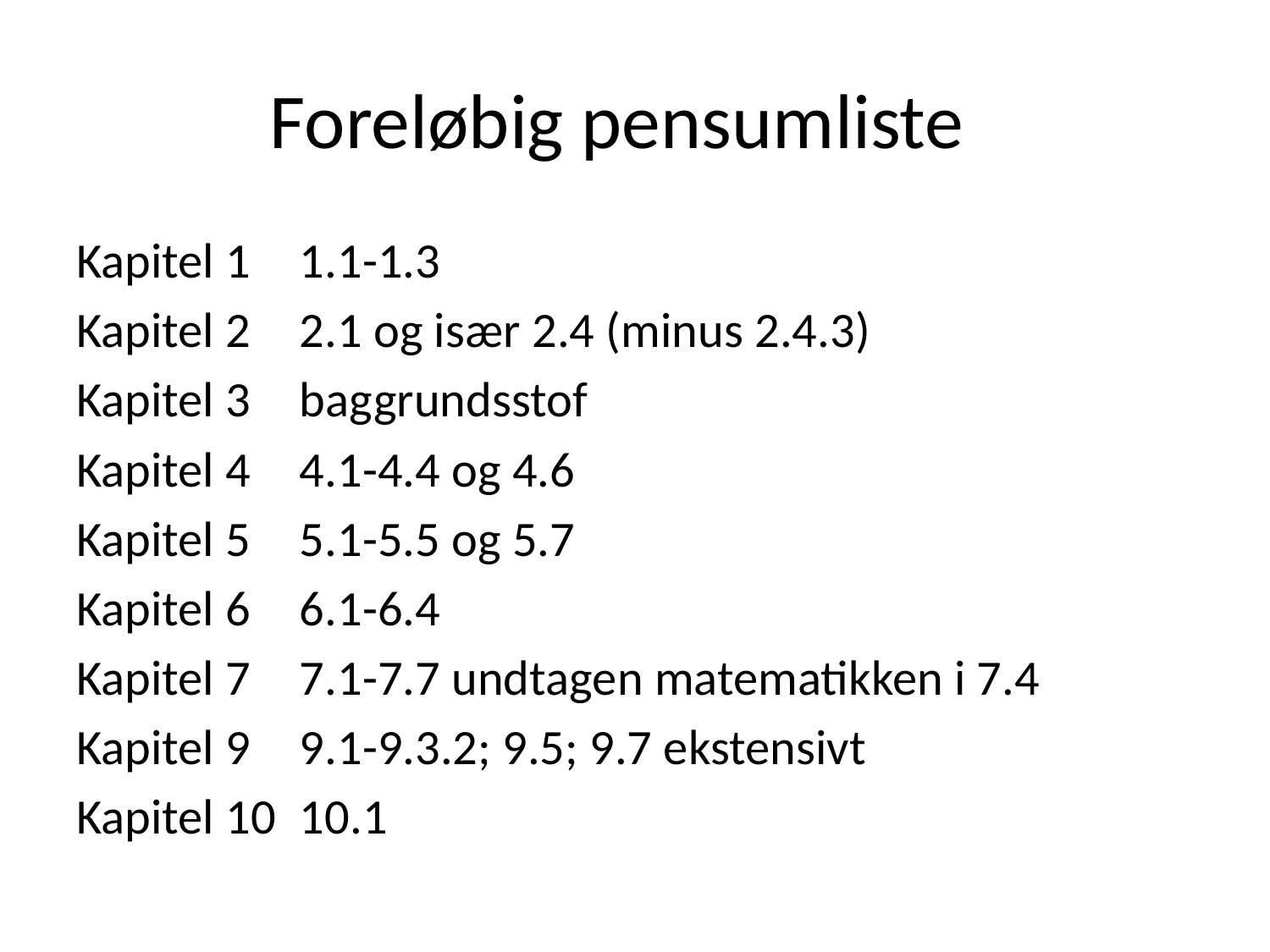

# Foreløbig pensumliste
Kapitel 1 	1.1-1.3
Kapitel 2 	2.1 og især 2.4 (minus 2.4.3)
Kapitel 3 	baggrundsstof
Kapitel 4 	4.1-4.4 og 4.6
Kapitel 5 	5.1-5.5 og 5.7
Kapitel 6 	6.1-6.4
Kapitel 7 	7.1-7.7 undtagen matematikken i 7.4
Kapitel 9 	9.1-9.3.2; 9.5; 9.7 ekstensivt
Kapitel 10 	10.1